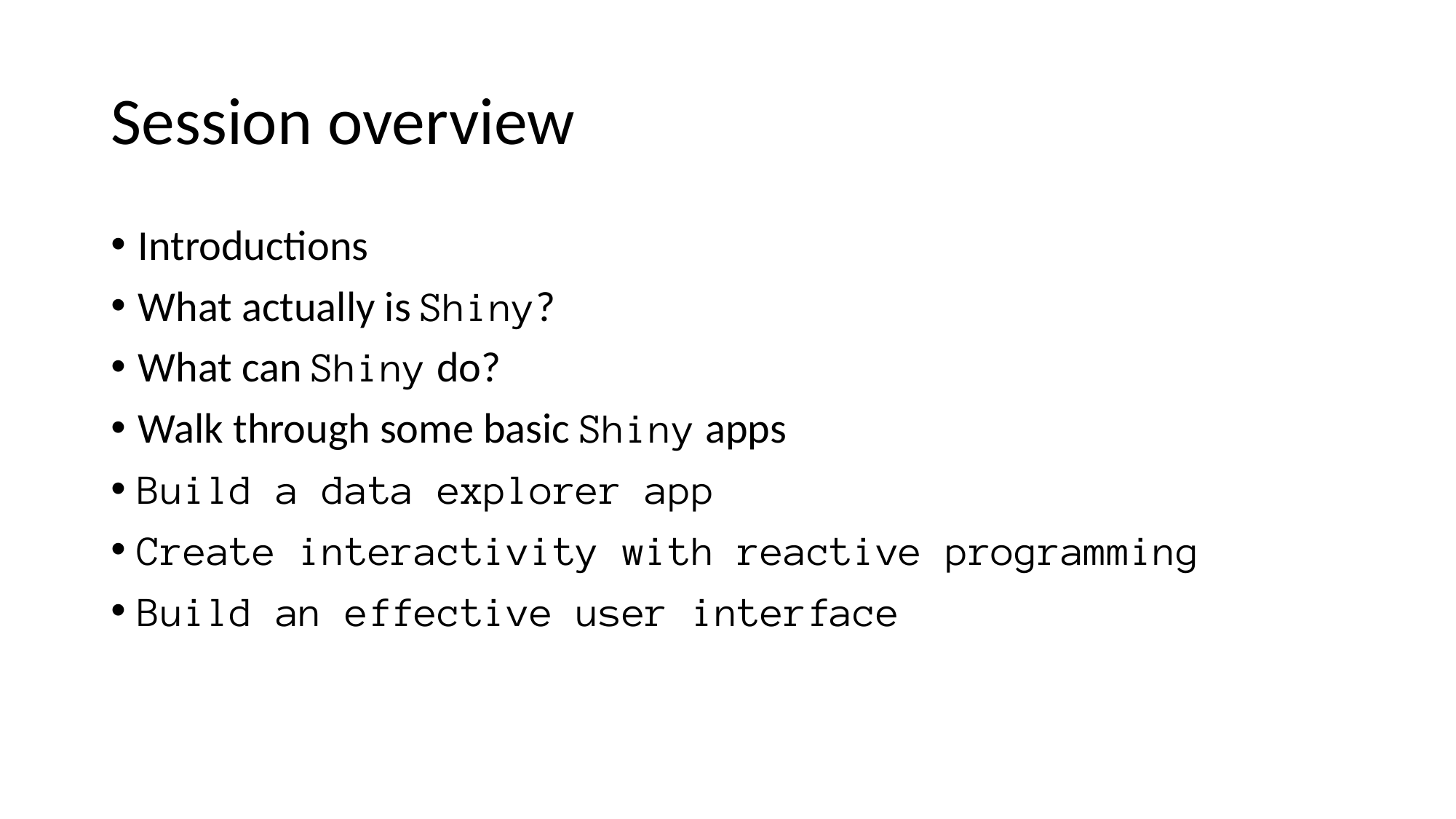

# Session overview
Introductions
What actually is Shiny?
What can Shiny do?
Walk through some basic Shiny apps
Build a data explorer app
Create interactivity with reactive programming
Build an effective user interface